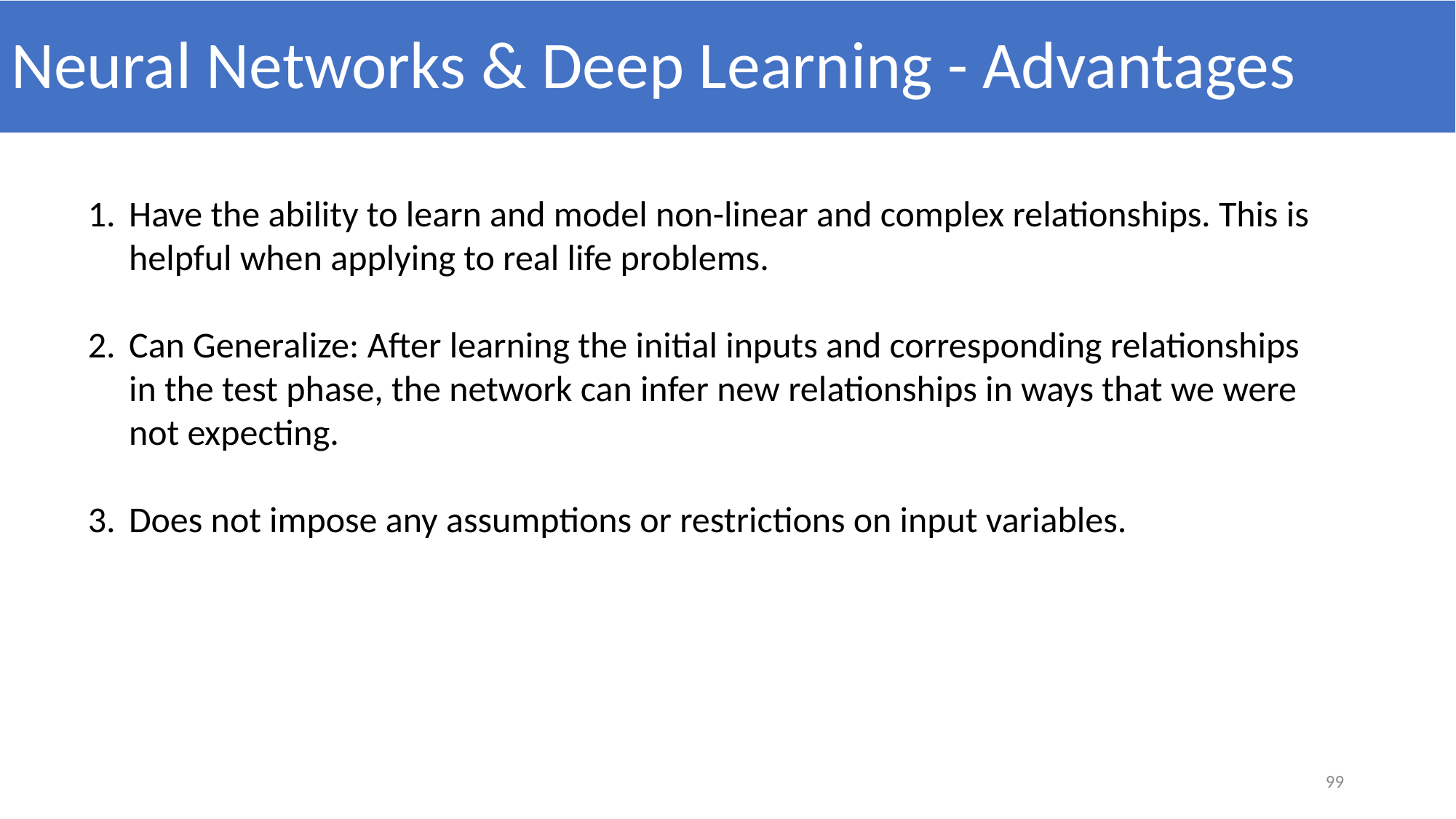

# Neural Networks & Deep Learning - Advantages
Have the ability to learn and model non-linear and complex relationships. This is helpful when applying to real life problems.
Can Generalize: After learning the initial inputs and corresponding relationships in the test phase, the network can infer new relationships in ways that we were not expecting.
Does not impose any assumptions or restrictions on input variables.
99